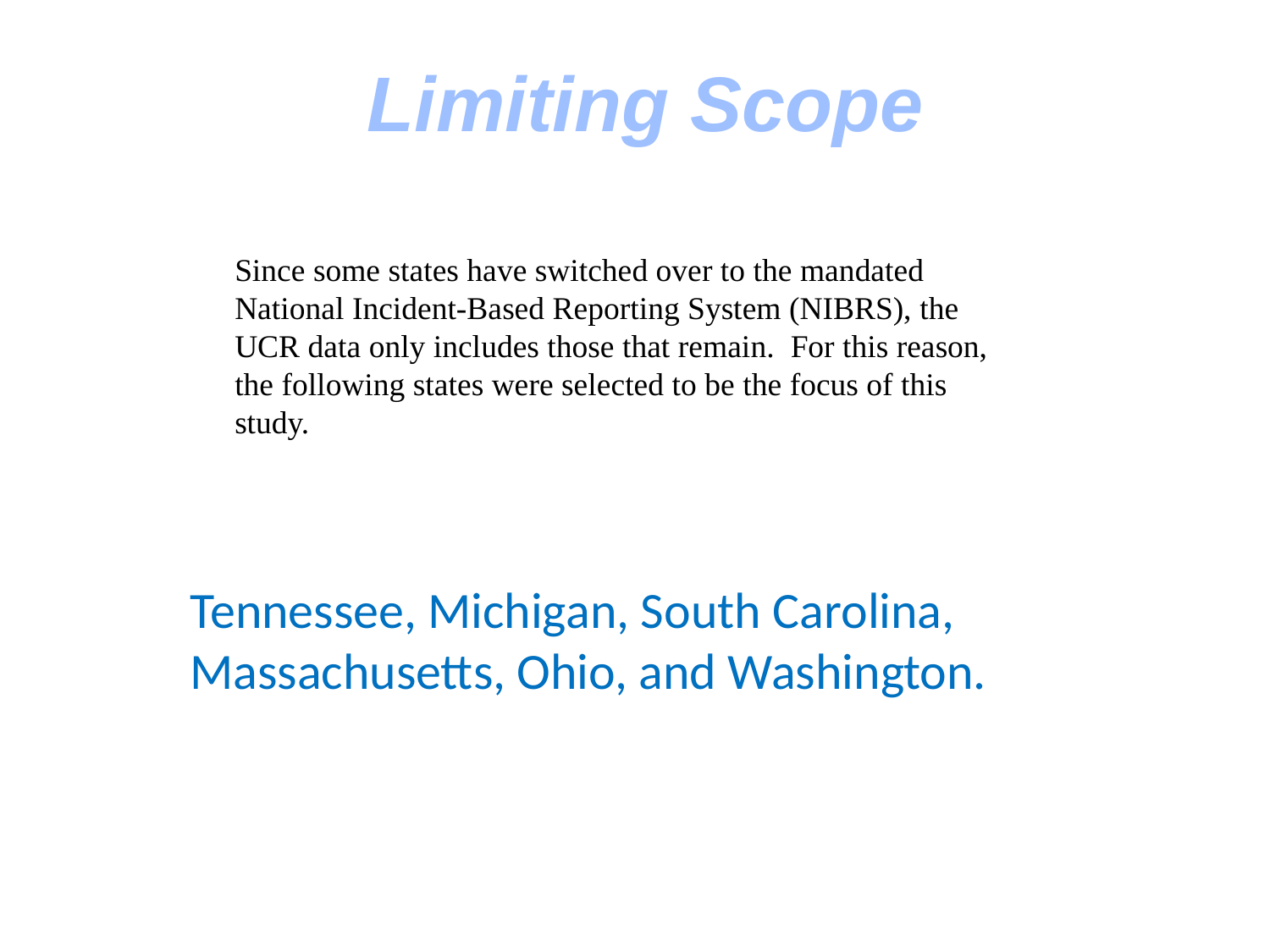

# Limiting Scope
Since some states have switched over to the mandated National Incident-Based Reporting System (NIBRS), the UCR data only includes those that remain.  For this reason, the following states were selected to be the focus of this study.
Tennessee, Michigan, South Carolina, Massachusetts, Ohio, and Washington.